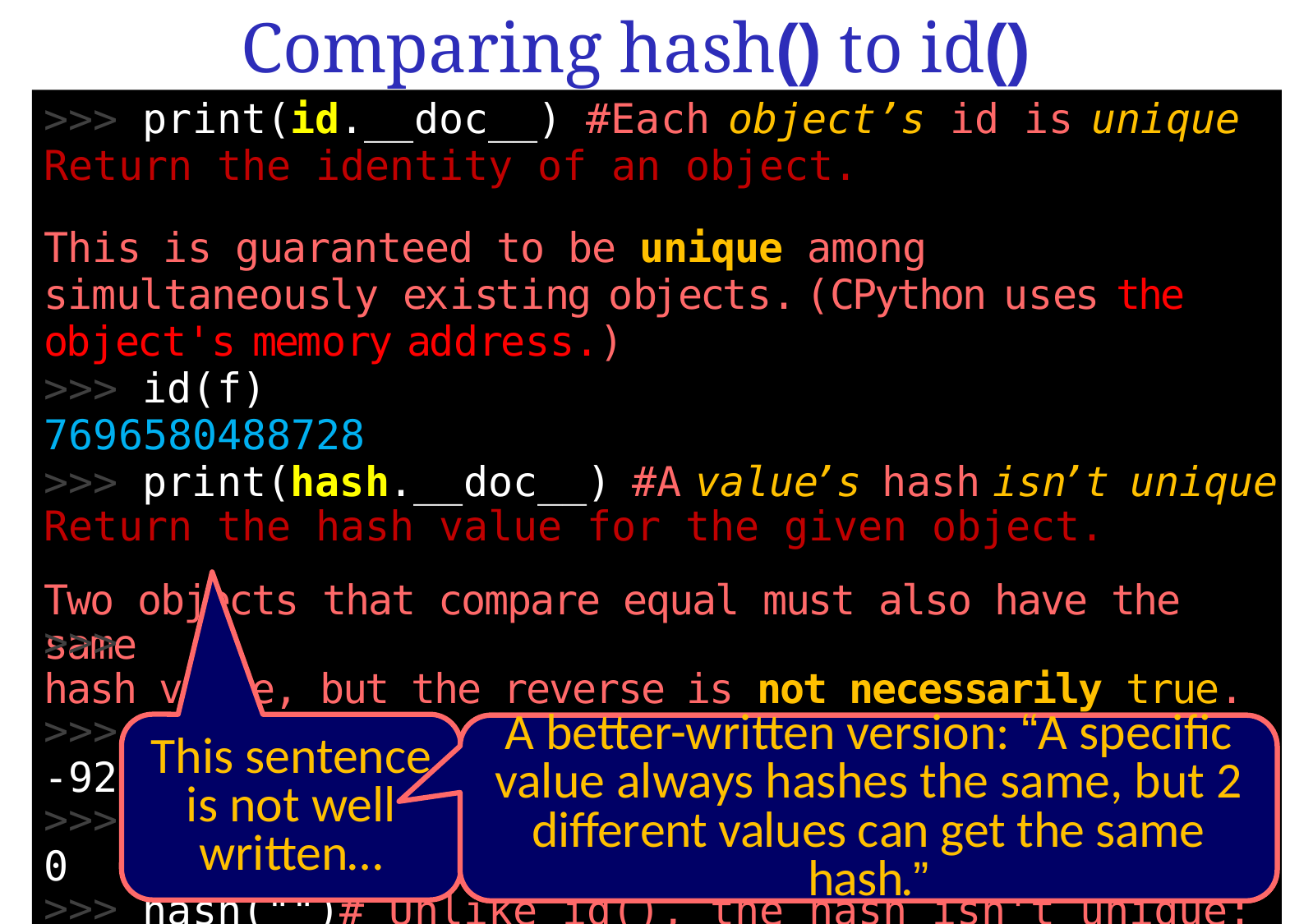

Comparing hash() to id()
>>> print(id.__doc__) #Each object’s id is unique
Return the identity of an object.

This is guaranteed to be unique among simultaneously existing objects. (CPython uses the object's memory address.)
>>> id(f)
7696580488728
>>> print(hash.__doc__) #A value’s hash isn’t unique
Return the hash value for the given object.

Two objects that compare equal must also have the same
hash value, but the reverse is not necessarily true.
>>> hash(f)
-9223371555818495263
>>> hash(0) # The hash of small #s is just that #
0
>>> hash("")# Unlike id(), the hash isn't unique:
0
>>> 0==""
>>>

>>>

>>>

>>>
This sentence is not well written…
A better-written version: “A specific value always hashes the same, but 2 different values can get the same hash.”
A better-written version: “A specific value always hashes the same, but 2 different values can get the same hash.”